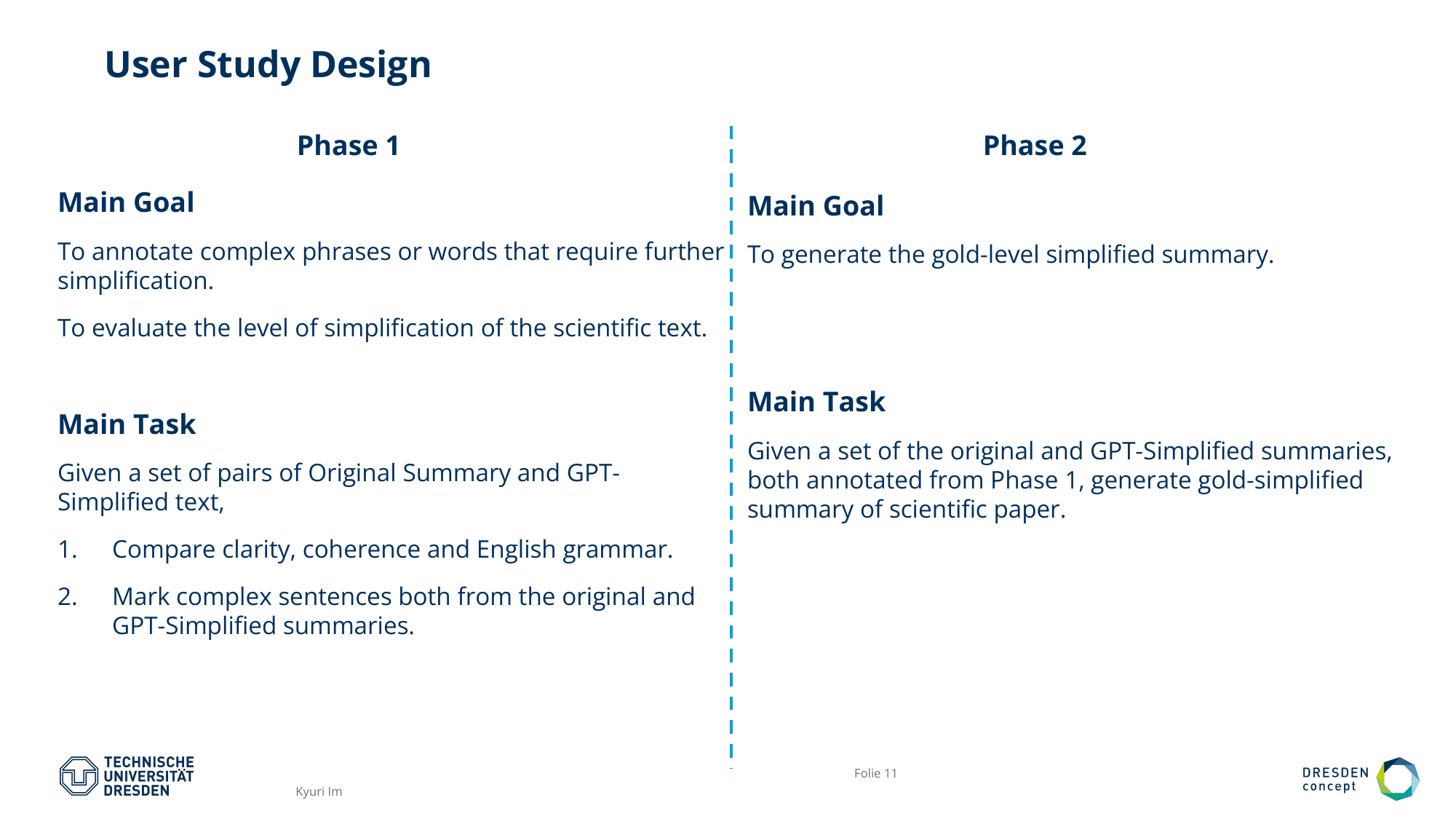

# User Study Design
Phase 1
Phase 2
Main Goal
To annotate complex phrases or words that require further simplification.
To evaluate the level of simplification of the scientific text.

Main Task
Given a set of pairs of Original Summary and GPT-Simplified text,
Compare clarity, coherence and English grammar.
Mark complex sentences both from the original and GPT-Simplified summaries.
Main Goal
To generate the gold-level simplified summary.

Main Task
Given a set of the original and GPT-Simplified summaries, both annotated from Phase 1, generate gold-simplified summary of scientific paper.